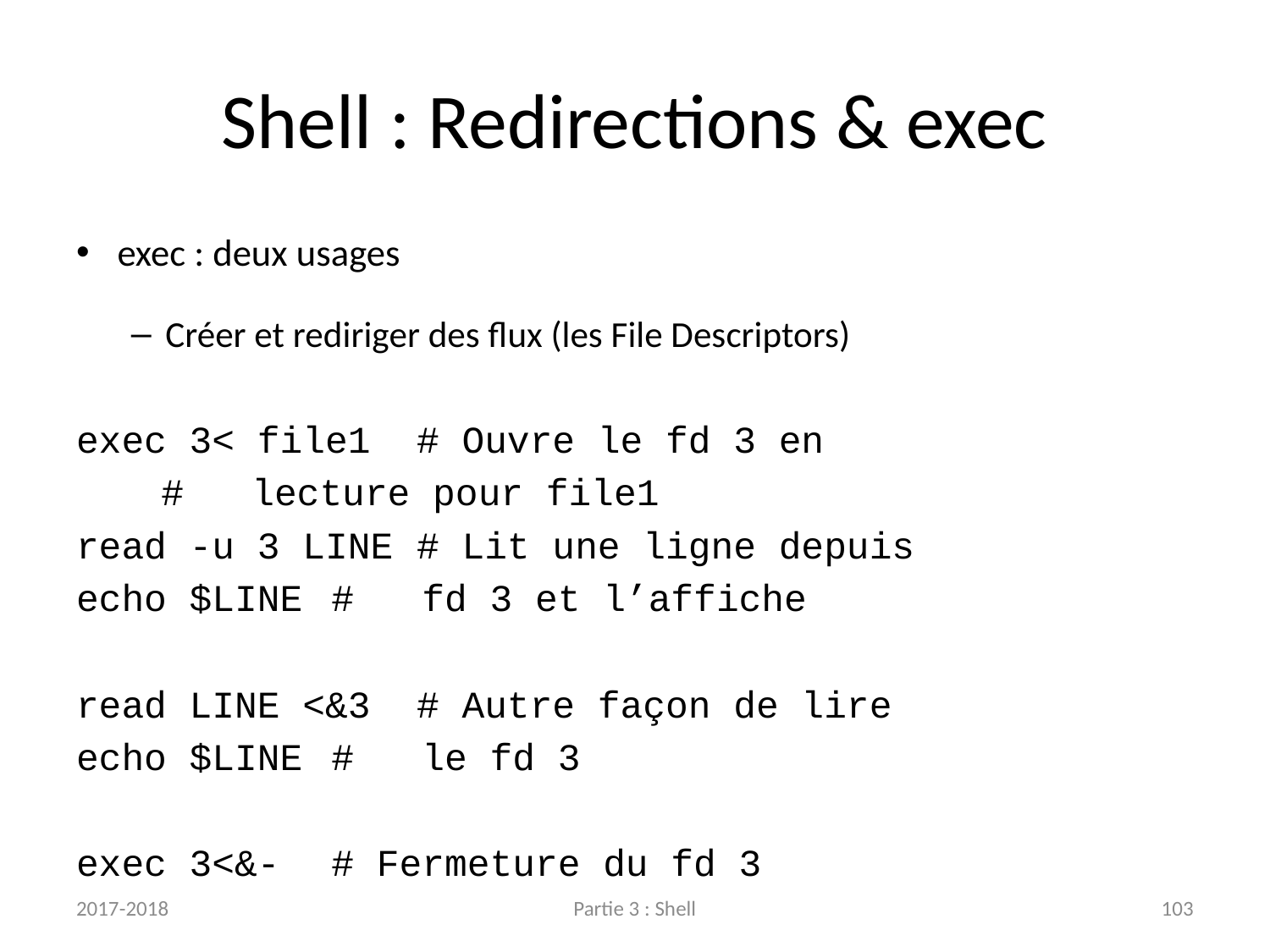

# Shell : Redirections & exec
exec : deux usages

Créer et rediriger des flux (les File Descriptors)

exec 3< file1		# Ouvre le fd 3 en
				#   lecture pour file1
read -u 3 LINE		# Lit une ligne depuis
echo $LINE		#   fd 3 et l’affiche

read LINE <&3		# Autre façon de lire
echo $LINE		#   le fd 3

exec 3<&-			# Fermeture du fd 3
2017-2018
Partie 3 : Shell
103